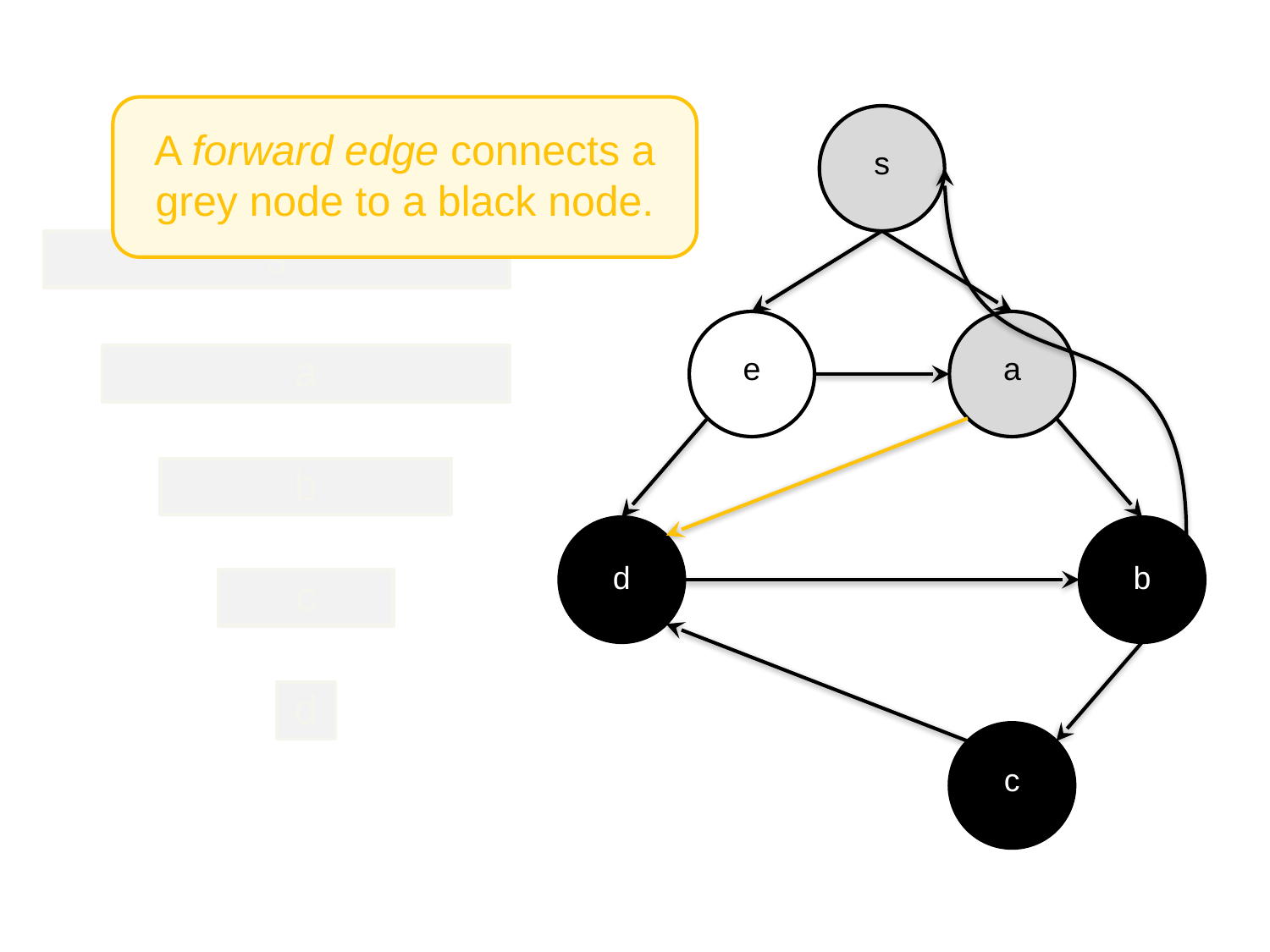

A forward edge connects a grey node to a black node.
s
s
e
a
a
b
d
b
c
d
c